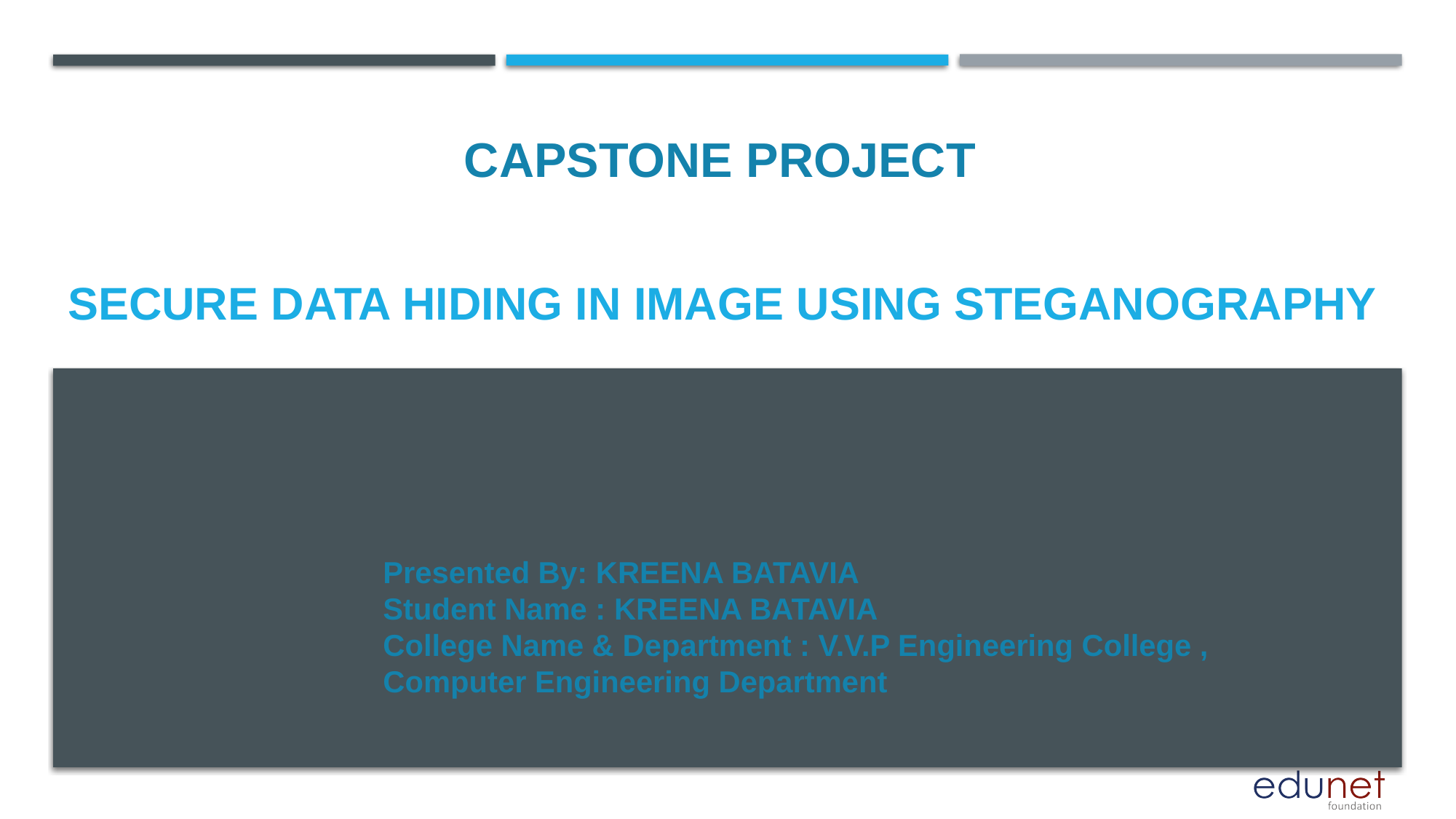

CAPSTONE PROJECT
# Secure Data Hiding in Image Using Steganography
Presented By: KREENA BATAVIA
Student Name : KREENA BATAVIA
College Name & Department : V.V.P Engineering College , Computer Engineering Department